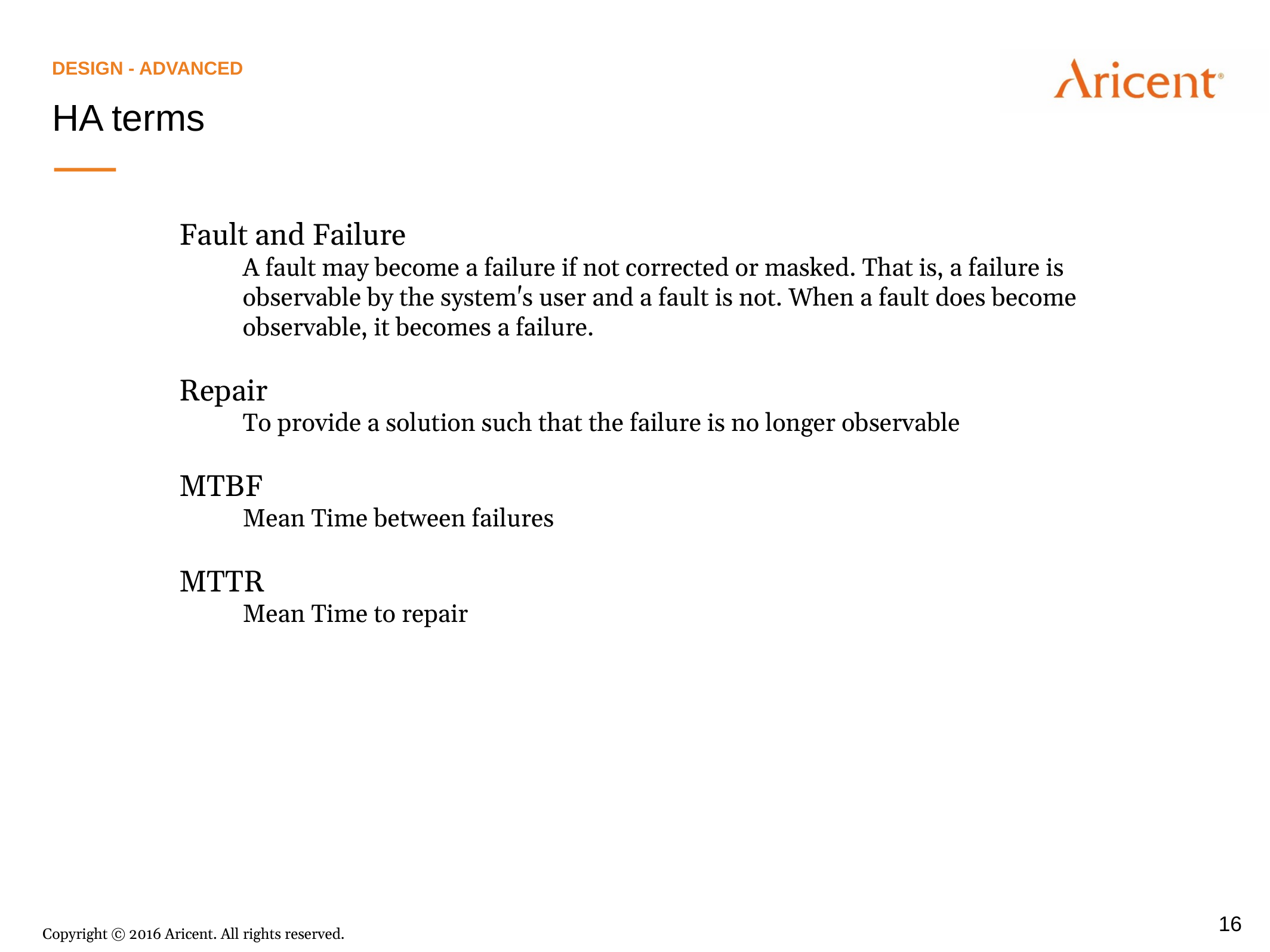

DeSIGN - Advanced
HA terms
Fault and Failure
A fault may become a failure if not corrected or masked. That is, a failure is observable by the system's user and a fault is not. When a fault does become observable, it becomes a failure.

Repair
To provide a solution such that the failure is no longer observable

MTBF
Mean Time between failures

MTTR
Mean Time to repair